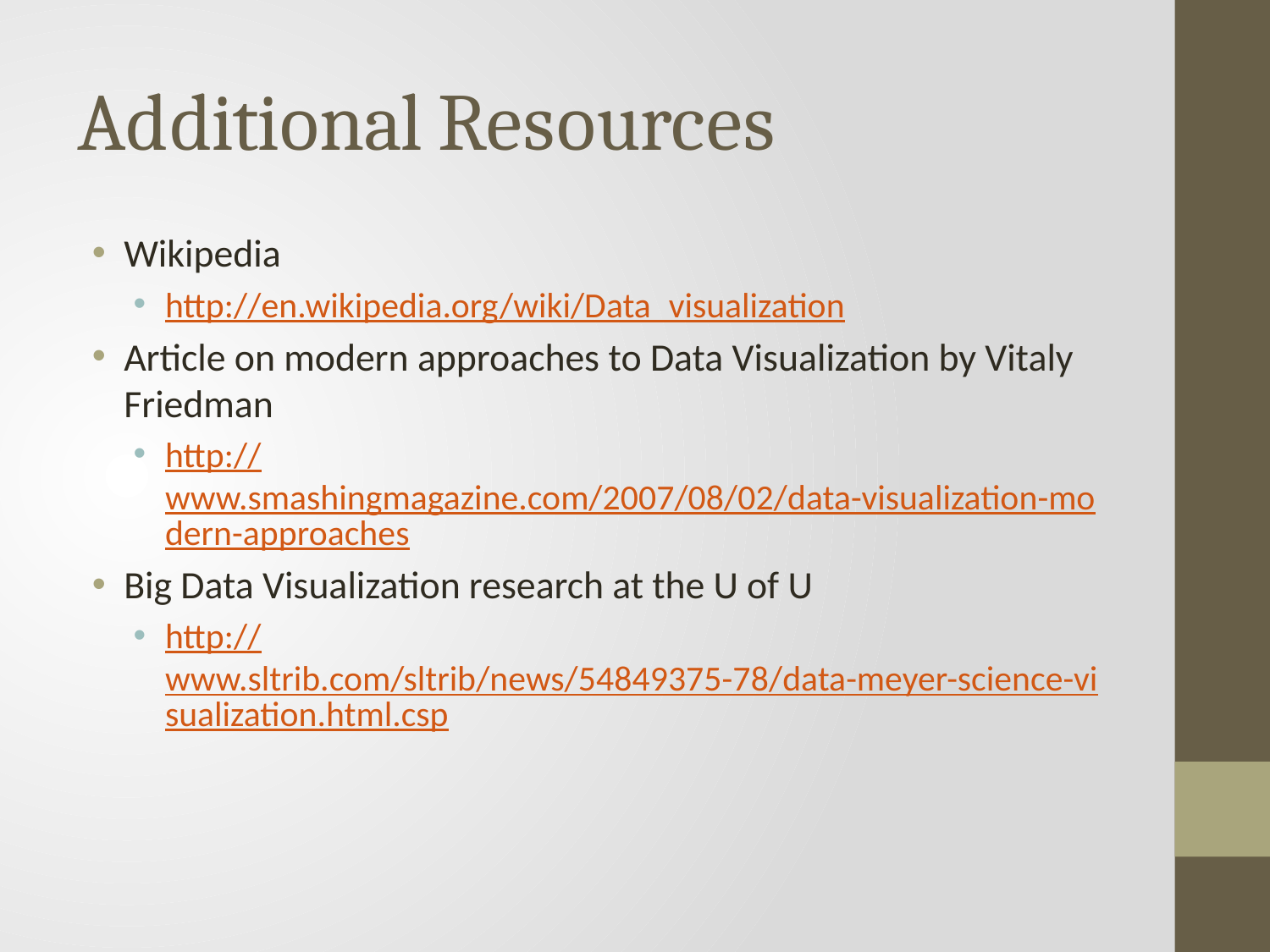

# Additional Resources
Wikipedia
http://en.wikipedia.org/wiki/Data_visualization
Article on modern approaches to Data Visualization by Vitaly Friedman
http://www.smashingmagazine.com/2007/08/02/data-visualization-modern-approaches
Big Data Visualization research at the U of U
http://www.sltrib.com/sltrib/news/54849375-78/data-meyer-science-visualization.html.csp